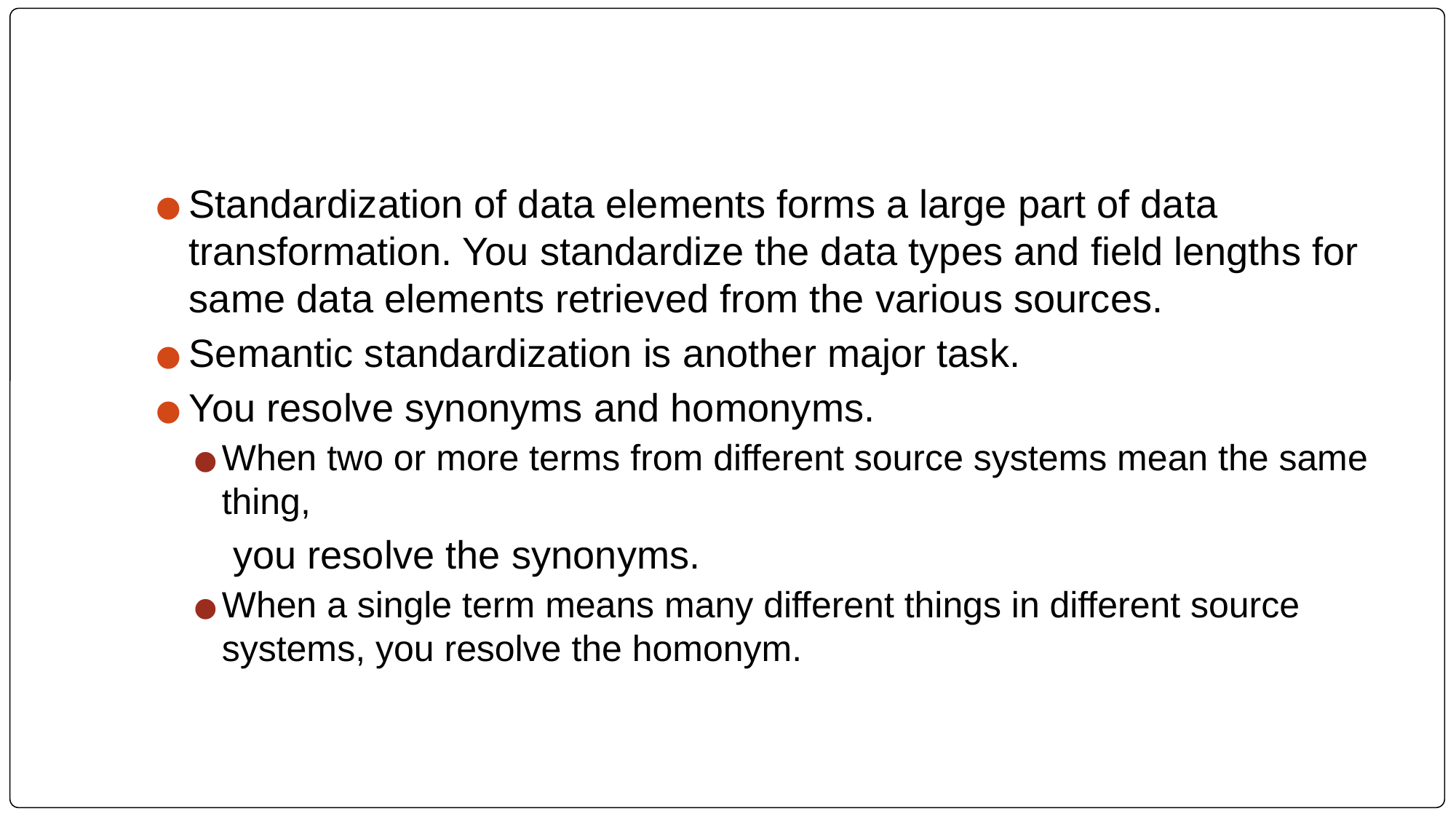

#
Standardization of data elements forms a large part of data transformation. You standardize the data types and field lengths for same data elements retrieved from the various sources.
Semantic standardization is another major task.
You resolve synonyms and homonyms.
When two or more terms from different source systems mean the same thing,
       you resolve the synonyms.
When a single term means many different things in different source systems, you resolve the homonym.